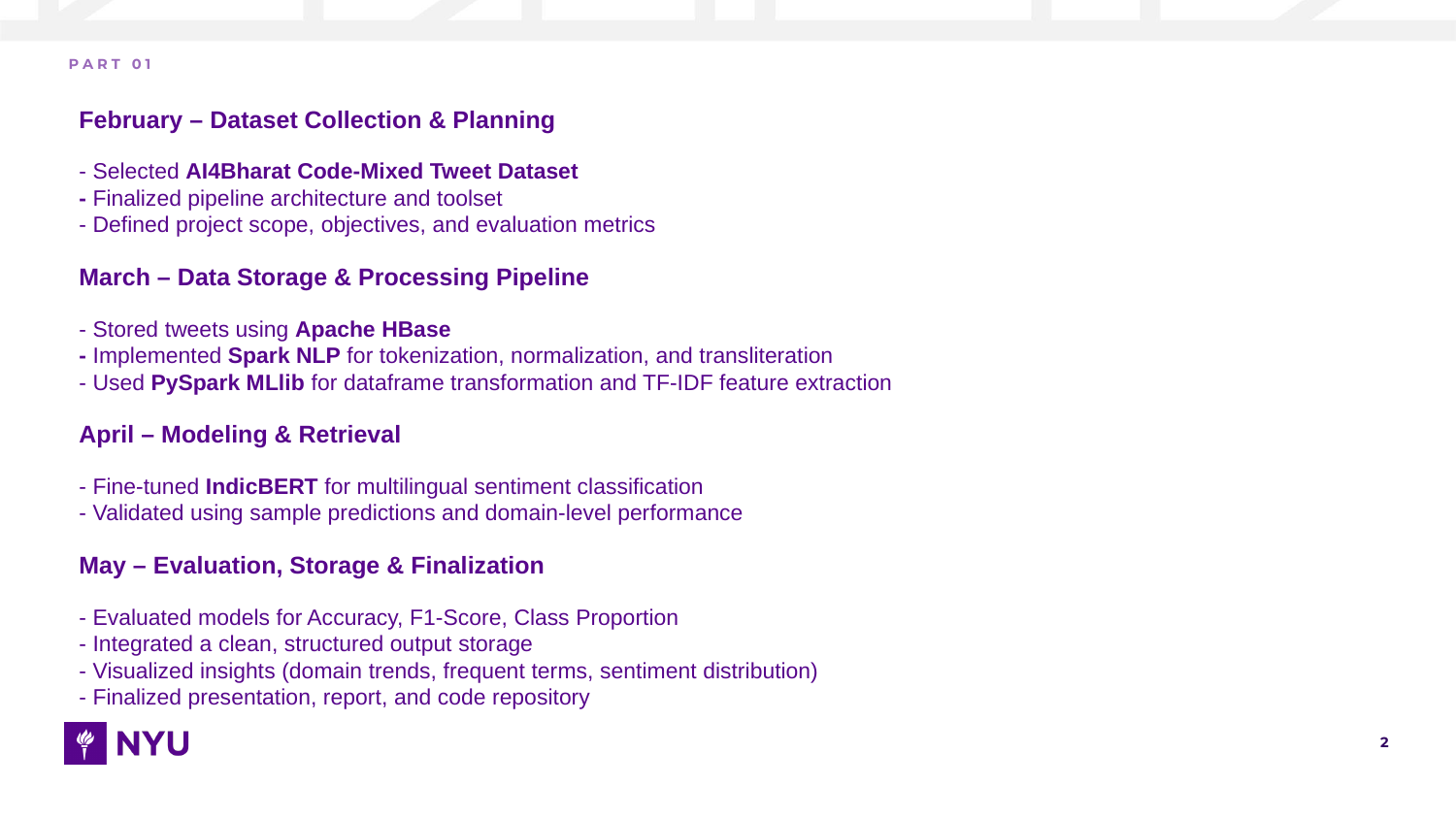

P A R T   0 1
February – Dataset Collection & Planning
- Selected AI4Bharat Code-Mixed Tweet Dataset
- Finalized pipeline architecture and toolset
- Defined project scope, objectives, and evaluation metrics
March – Data Storage & Processing Pipeline
- Stored tweets using Apache HBase
- Implemented Spark NLP for tokenization, normalization, and transliteration
- Used PySpark MLlib for dataframe transformation and TF-IDF feature extraction
April – Modeling & Retrieval
- Fine-tuned IndicBERT for multilingual sentiment classification
- Validated using sample predictions and domain-level performance
May – Evaluation, Storage & Finalization
- Evaluated models for Accuracy, F1-Score, Class Proportion
- Integrated a clean, structured output storage
- Visualized insights (domain trends, frequent terms, sentiment distribution)
- Finalized presentation, report, and code repository